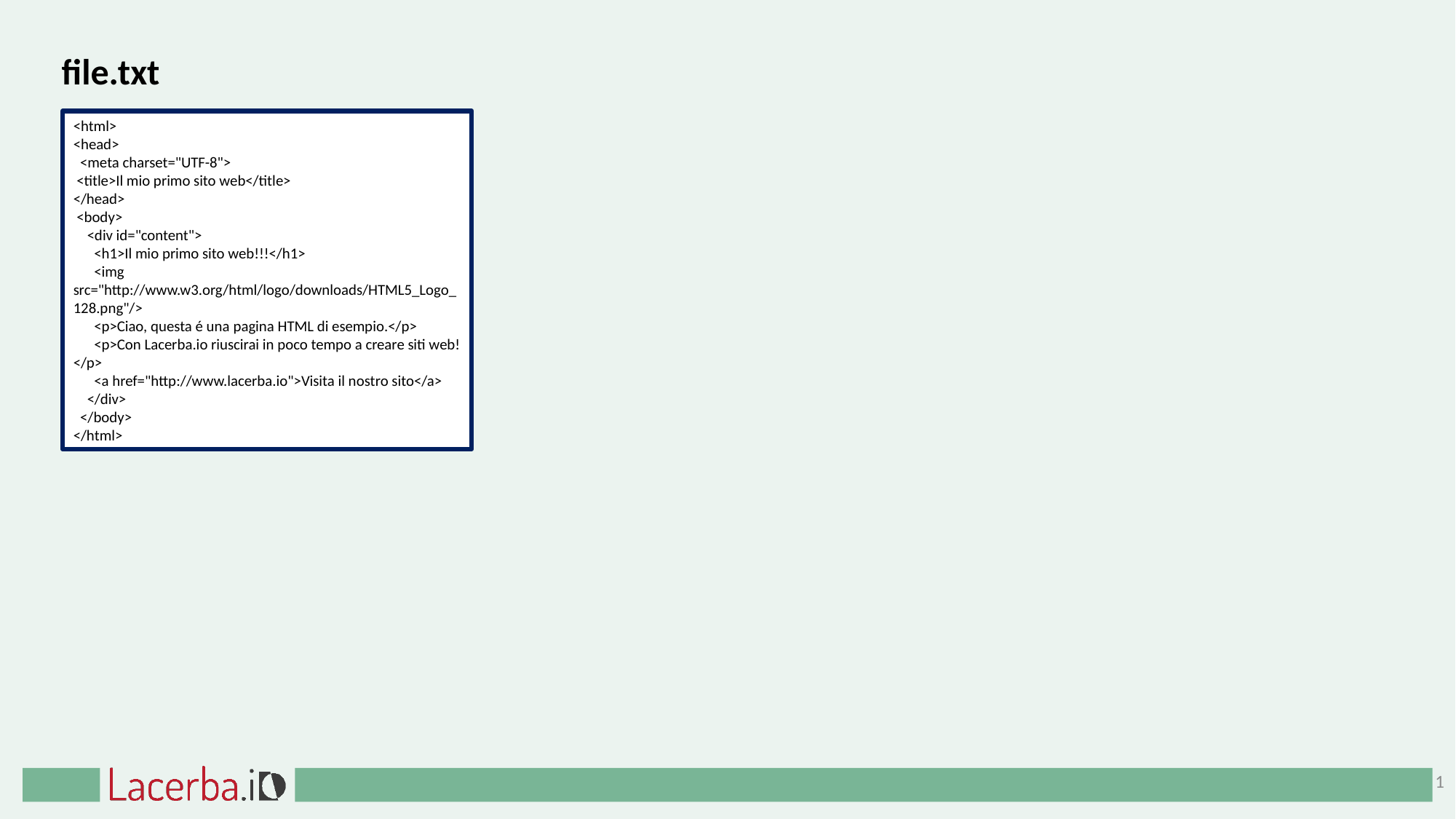

file.txt
<html>
<head>
  <meta charset="UTF-8">
 <title>Il mio primo sito web</title>
</head>
 <body>
    <div id="content">
      <h1>Il mio primo sito web!!!</h1>
      <img src="http://www.w3.org/html/logo/downloads/HTML5_Logo_128.png"/>
      <p>Ciao, questa é una pagina HTML di esempio.</p>
      <p>Con Lacerba.io riuscirai in poco tempo a creare siti web!</p>
      <a href="http://www.lacerba.io">Visita il nostro sito</a>
    </div>
  </body>
</html>
1